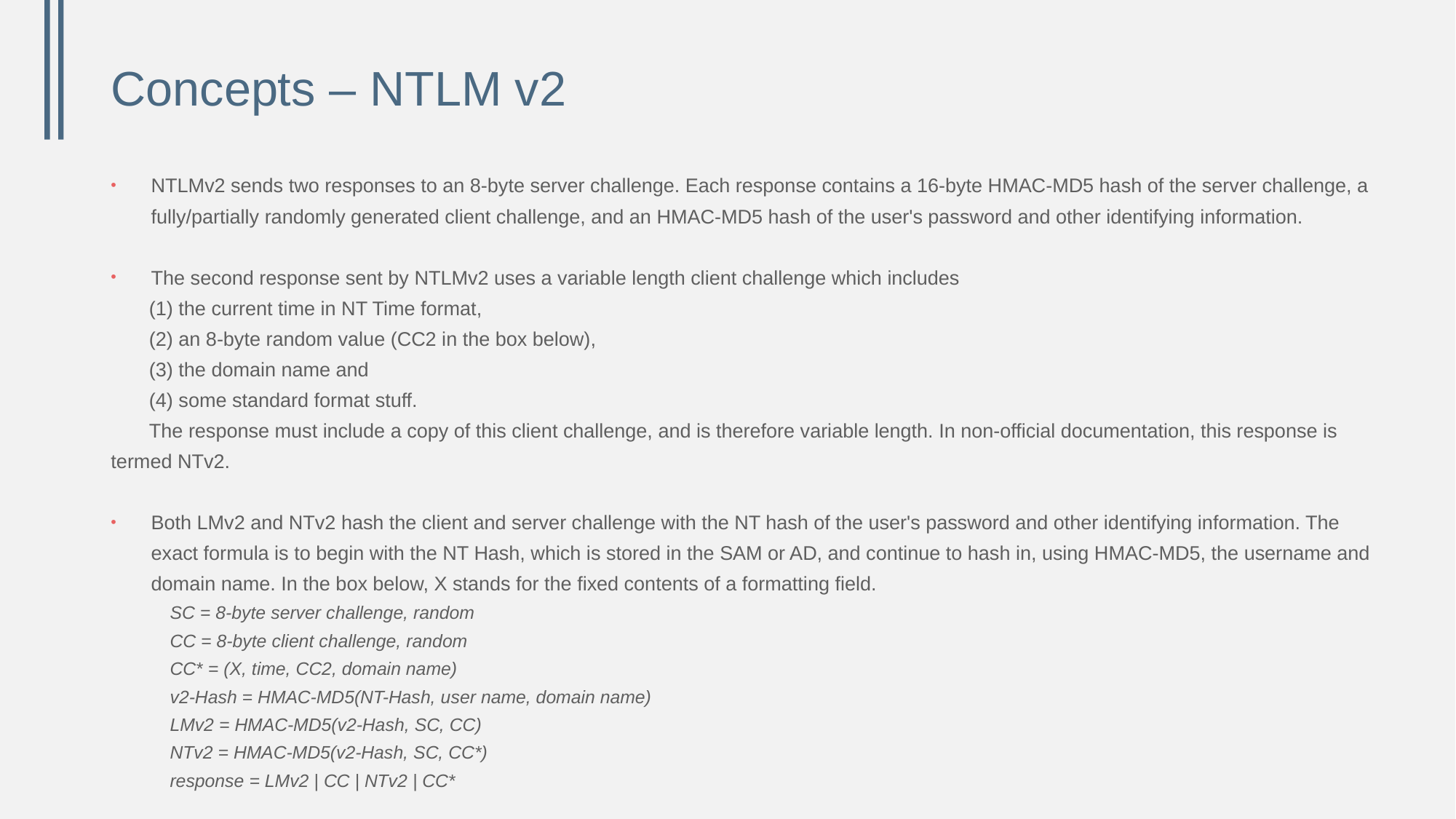

# Concepts – NTLM v2
NTLMv2 sends two responses to an 8-byte server challenge. Each response contains a 16-byte HMAC-MD5 hash of the server challenge, a fully/partially randomly generated client challenge, and an HMAC-MD5 hash of the user's password and other identifying information.

The second response sent by NTLMv2 uses a variable length client challenge which includes
       (1) the current time in NT Time format,
       (2) an 8-byte random value (CC2 in the box below),
       (3) the domain name and
       (4) some standard format stuff.
       The response must include a copy of this client challenge, and is therefore variable length. In non-official documentation, this response is termed NTv2.

Both LMv2 and NTv2 hash the client and server challenge with the NT hash of the user's password and other identifying information. The exact formula is to begin with the NT Hash, which is stored in the SAM or AD, and continue to hash in, using HMAC-MD5, the username and domain name. In the box below, X stands for the fixed contents of a formatting field.
	SC = 8-byte server challenge, random
	CC = 8-byte client challenge, random
	CC* = (X, time, CC2, domain name)
	v2-Hash = HMAC-MD5(NT-Hash, user name, domain name)
	LMv2 = HMAC-MD5(v2-Hash, SC, CC)
	NTv2 = HMAC-MD5(v2-Hash, SC, CC*)
	response = LMv2 | CC | NTv2 | CC*